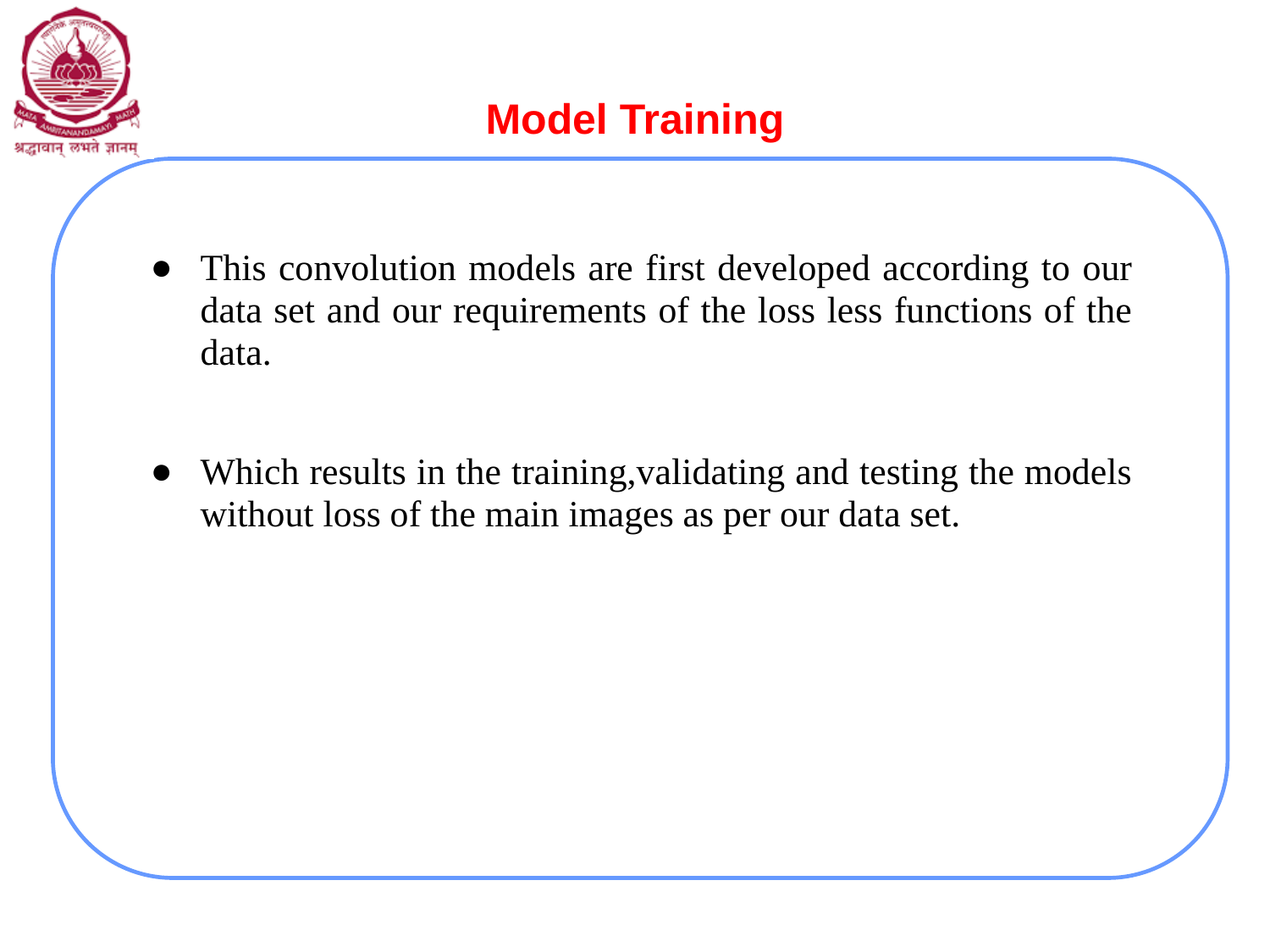

# Model Training

This convolution models are first developed according to our data set and our requirements of the loss less functions of the data.

Which results in the training,validating and testing the models without loss of the main images as per our data set.